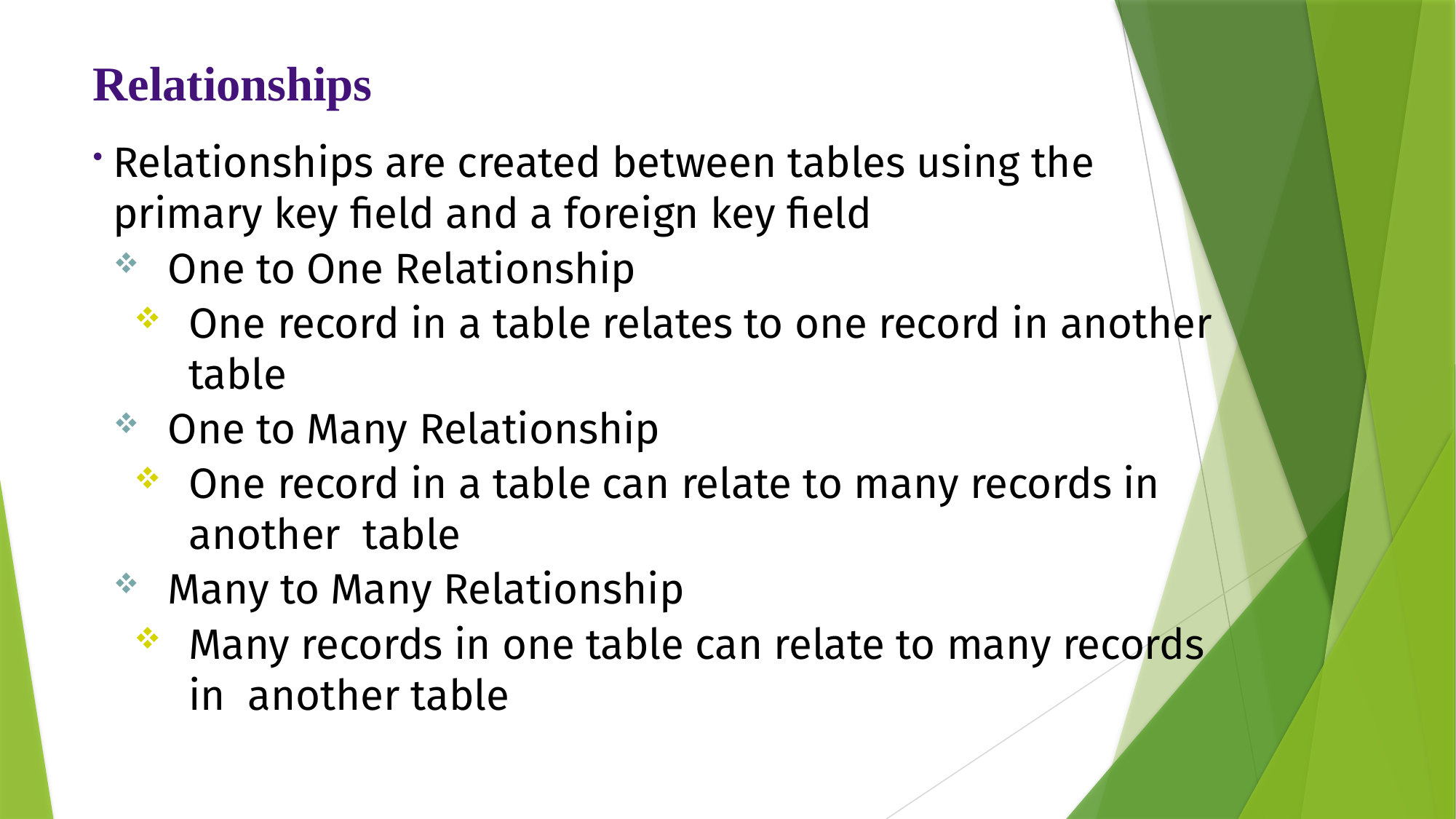

Relationships
Relationships are created between tables using the  primary key field and a foreign key field
One to One Relationship
One record in a table relates to one record in another table
One to Many Relationship
One record in a table can relate to many records in another  table
Many to Many Relationship
Many records in one table can relate to many records in  another table